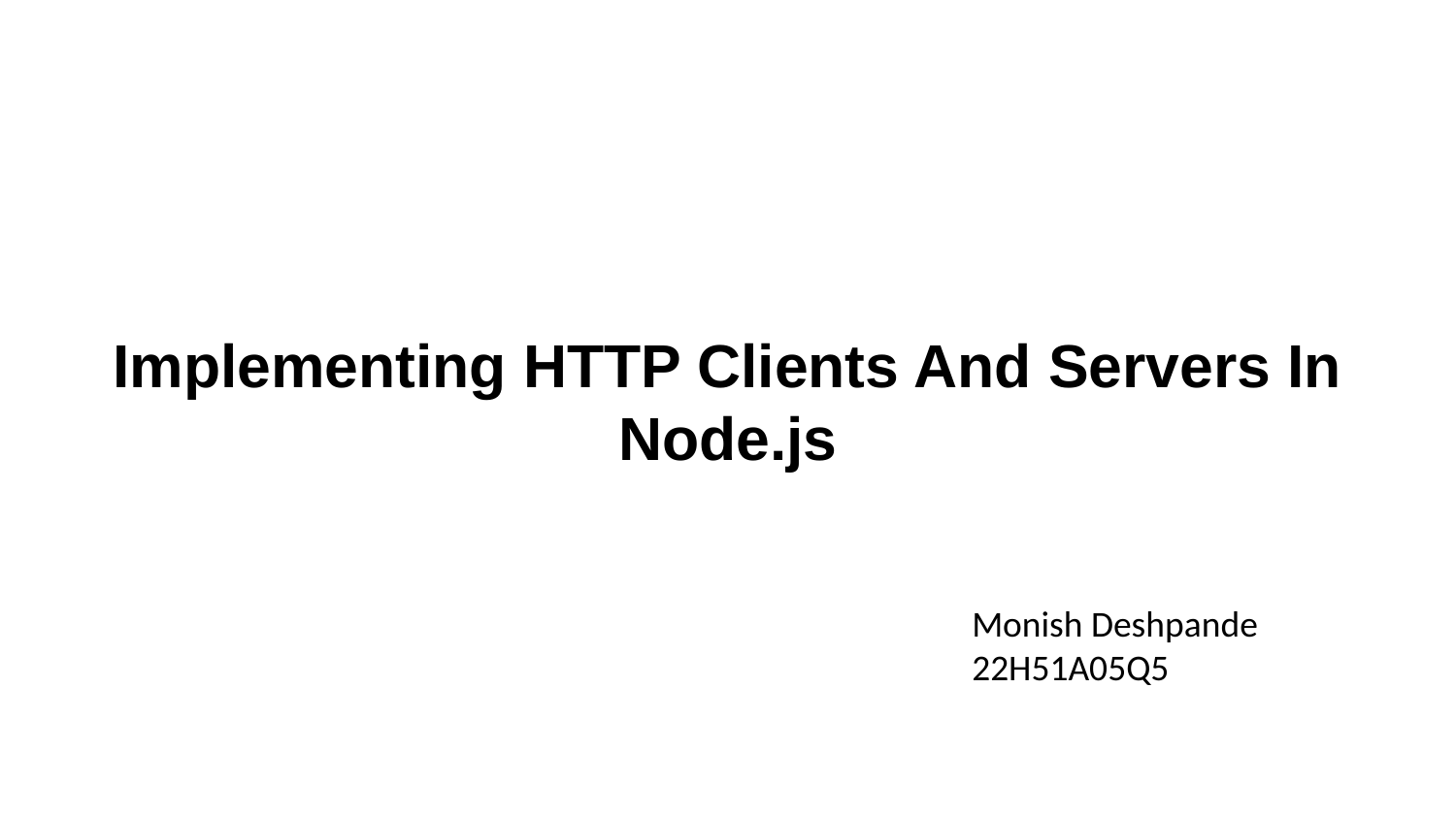

Implementing HTTP Clients And Servers In Node.js
Monish Deshpande
22H51A05Q5